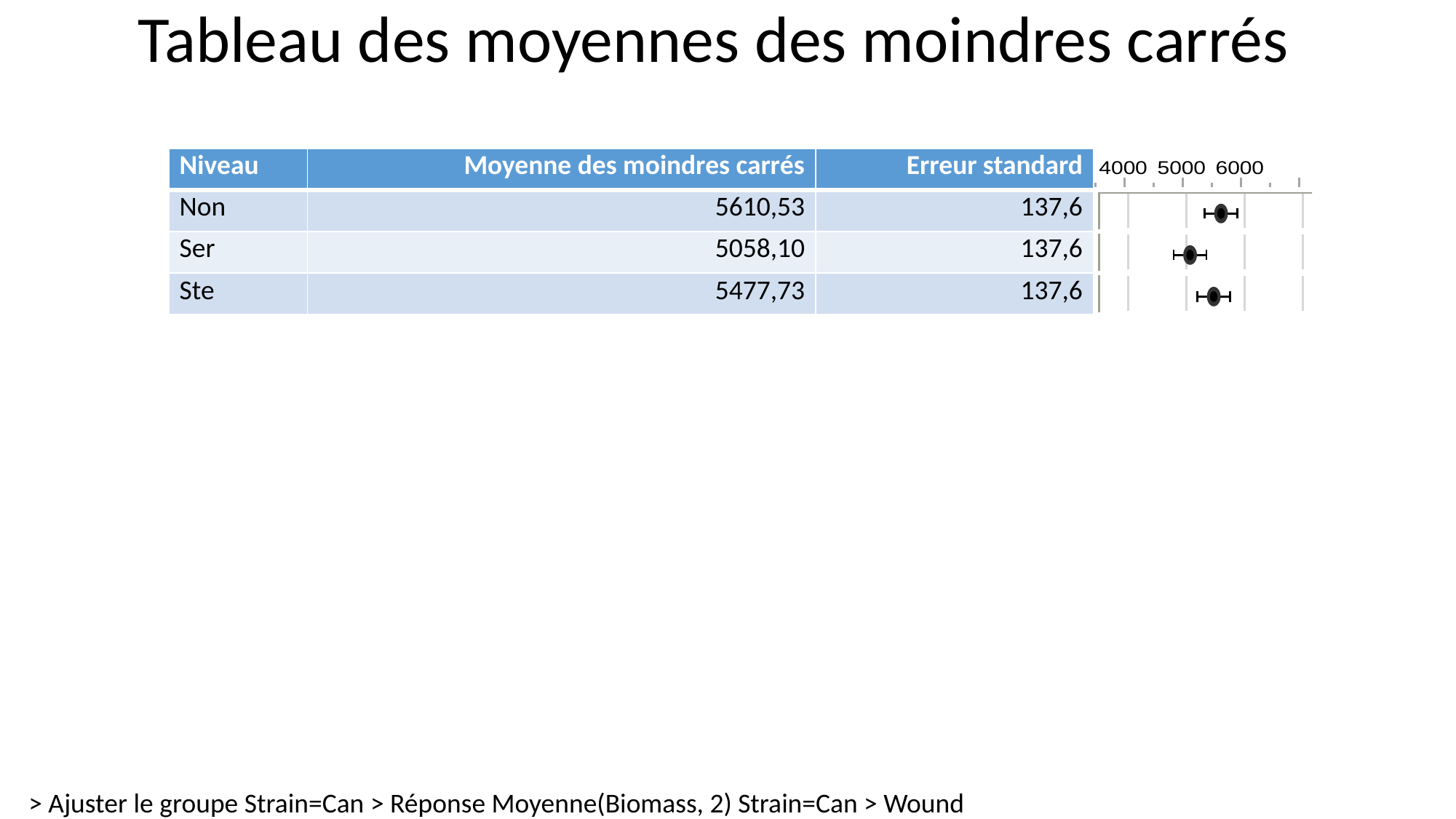

# Tableau des moyennes des moindres carrés
| Niveau | Moyenne des moindres carrés | Erreur standard |  |
| --- | --- | --- | --- |
| Non | 5610,53 | 137,6 |  |
| Ser | 5058,10 | 137,6 |  |
| Ste | 5477,73 | 137,6 |  |
> Ajuster le groupe Strain=Can > Réponse Moyenne(Biomass, 2) Strain=Can > Wound